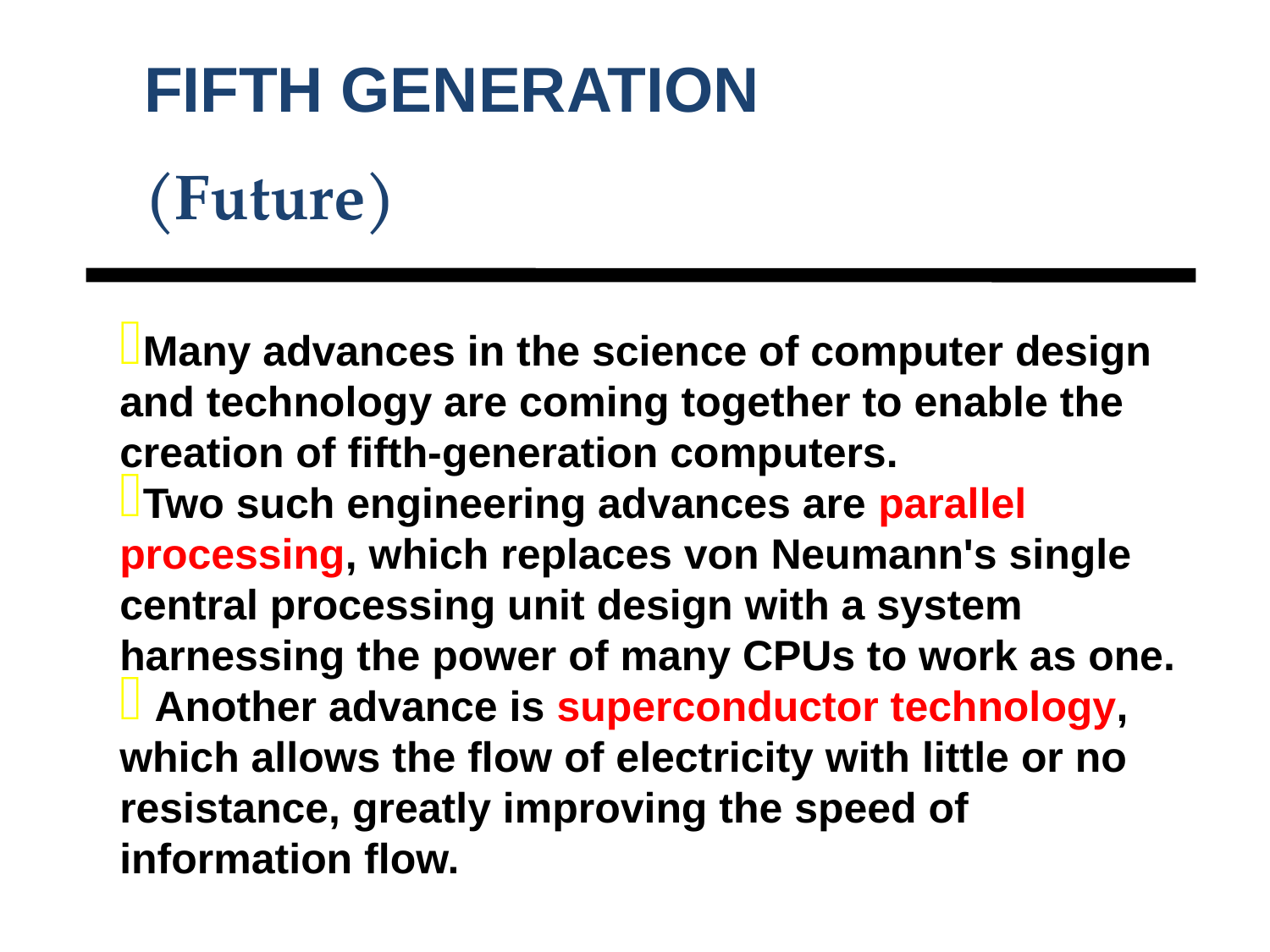

FIFTH GENERATION
(Future)

Many advances in the science of computer design and technology are coming together to enable the creation of fifth-generation computers.
Two such engineering advances are parallel processing, which replaces von Neumann's single central processing unit design with a system harnessing the power of many CPUs to work as one.
 Another advance is superconductor technology, which allows the flow of electricity with little or no resistance, greatly improving the speed of information flow.